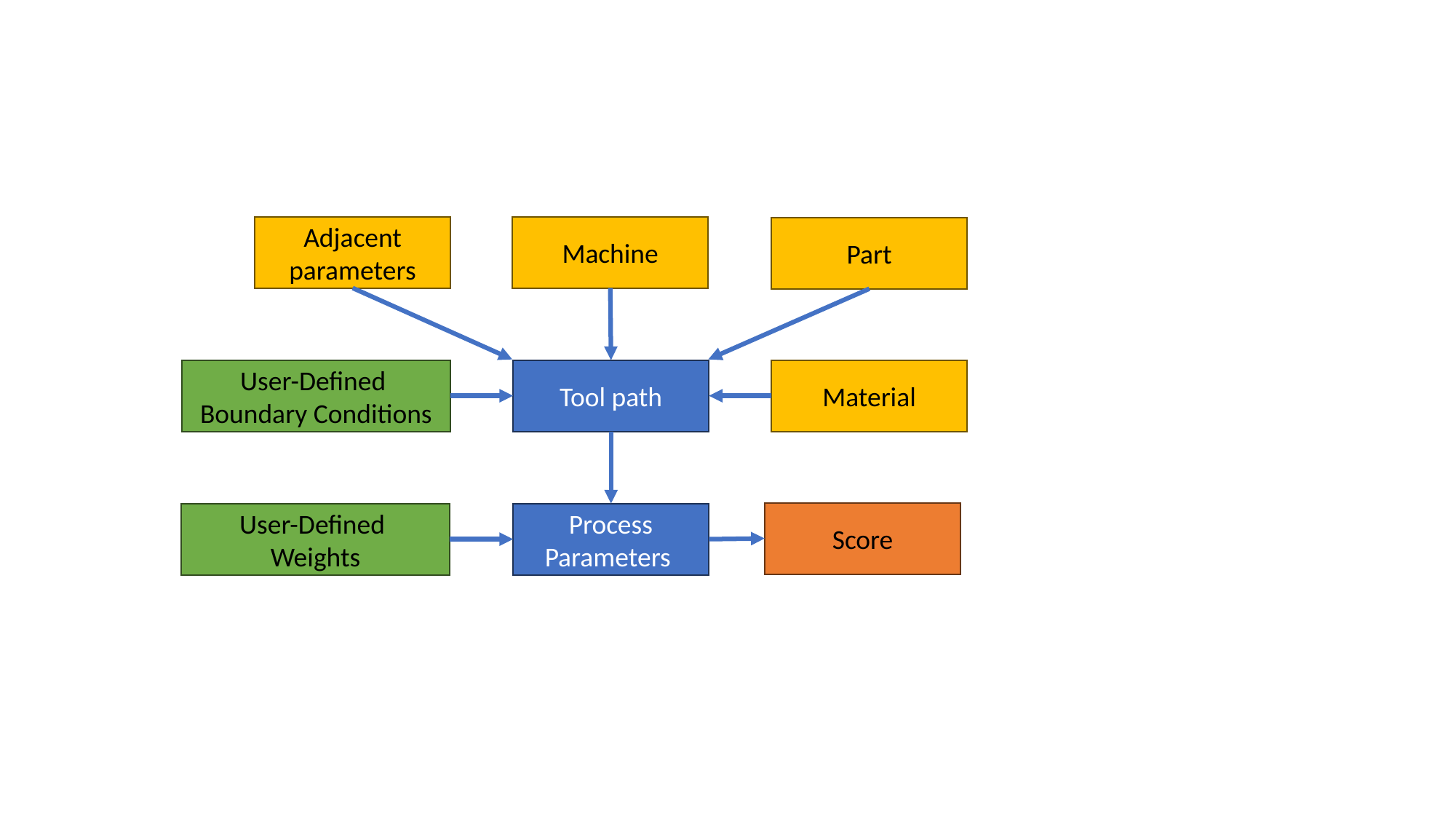

Adjacent parameters
Machine
Part
Material
User-Defined
Boundary Conditions
Tool path
Score
User-Defined
Weights
Process Parameters